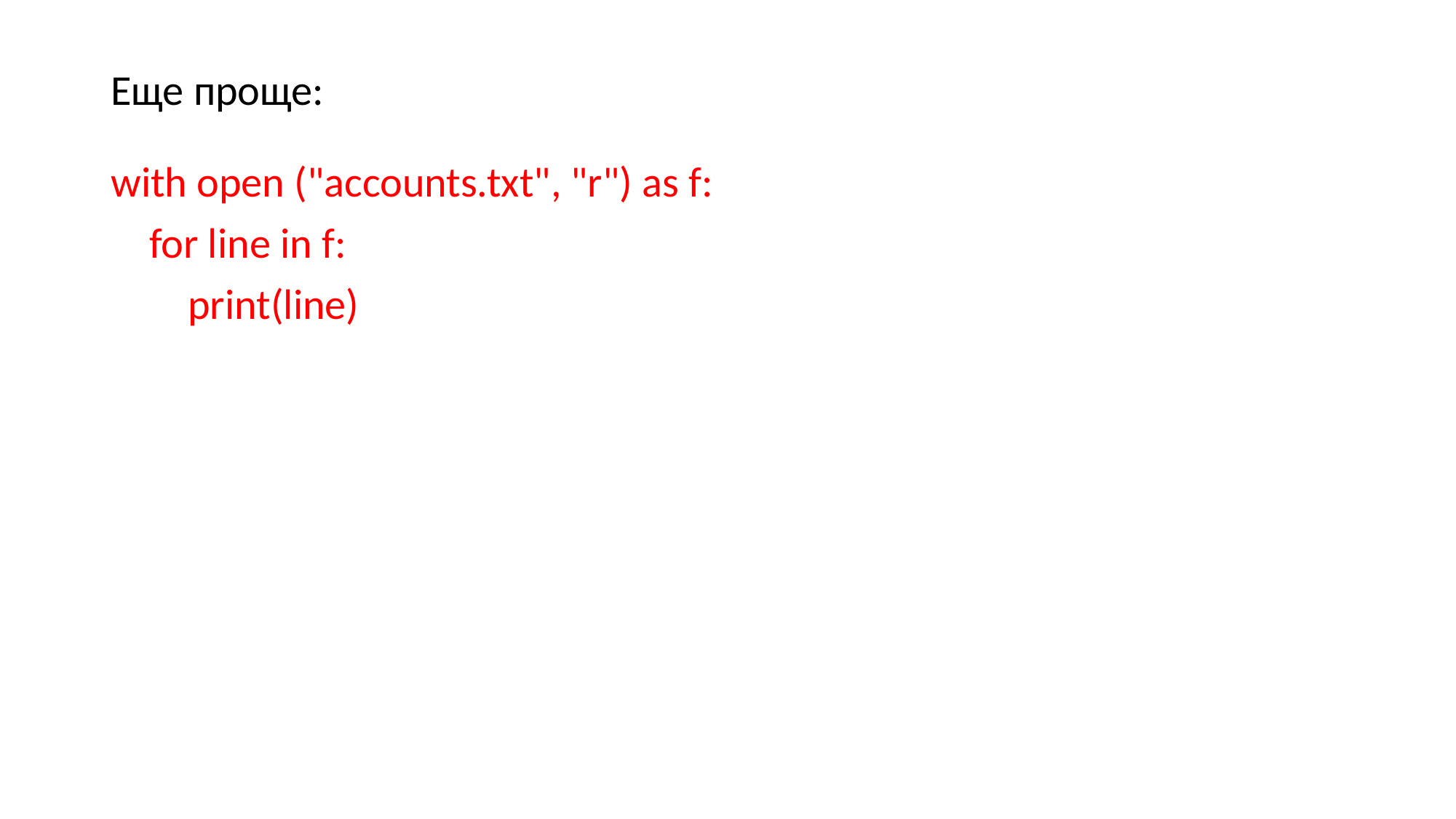

Еще проще:
with open ("accounts.txt", "r") as f:
    for line in f:
        print(line)